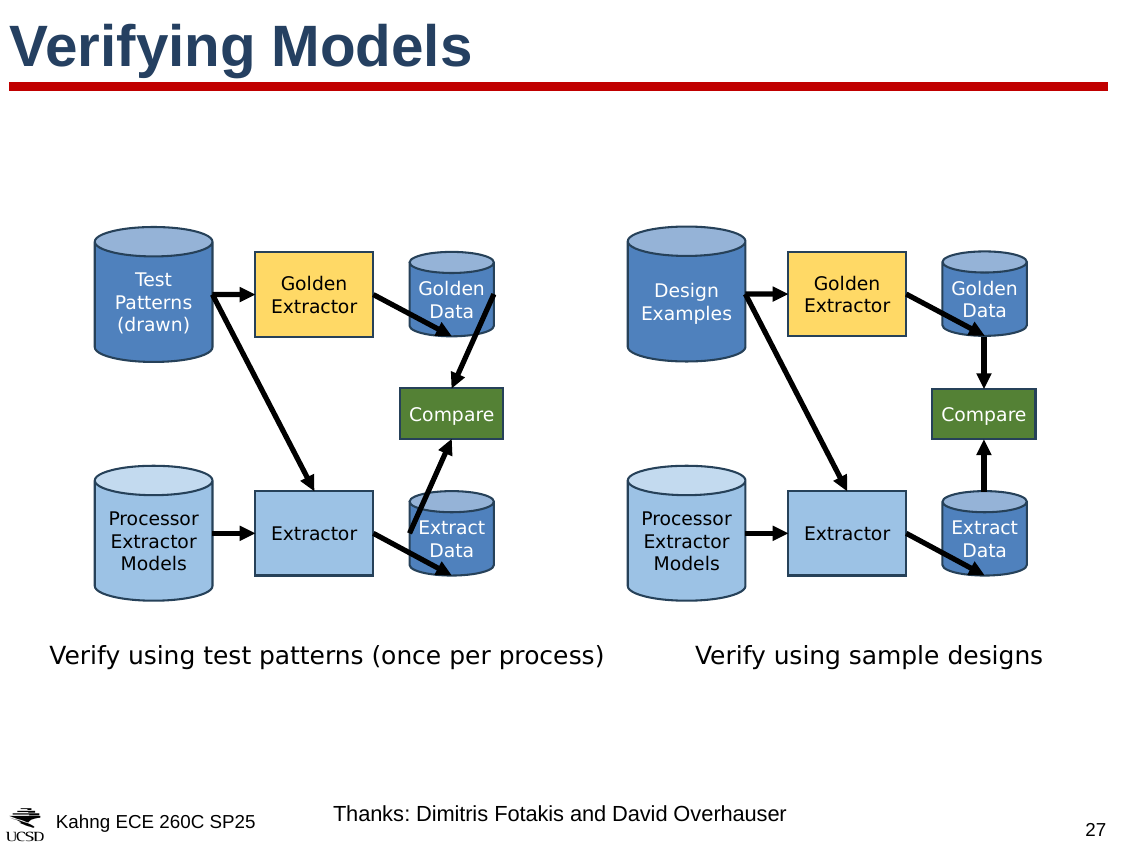

# Verifying Models
Design
Examples
Golden
Data
Golden
Extractor
Test
Patterns
(drawn)
Golden
Data
Golden
Extractor
Compare
Compare
Processor
Extractor Models
Processor
Extractor Models
Extractor
Extract
Data
Extractor
Extract
Data
Verify using test patterns (once per process)
Verify using sample designs
Thanks: Dimitris Fotakis and David Overhauser
Kahng ECE 260C SP25